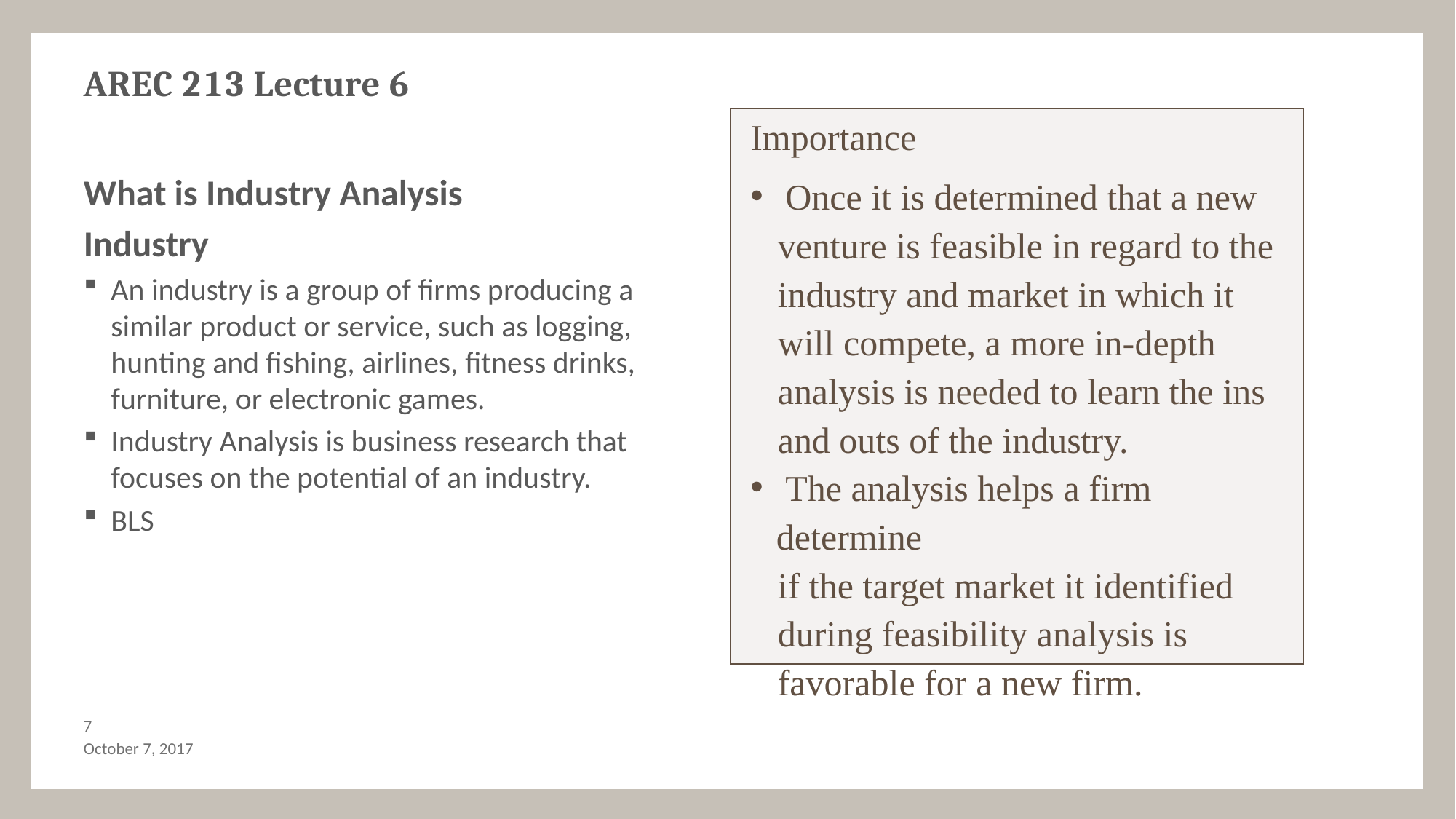

# AREC 213 Lecture 6

Importance
 Once it is determined that a new
   venture is feasible in regard to the
   industry and market in which it
   will compete, a more in-depth
   analysis is needed to learn the ins
   and outs of the industry.
 The analysis helps a firm determine
   if the target market it identified
   during feasibility analysis is
   favorable for a new firm.
What is Industry Analysis
Industry
An industry is a group of firms producing a similar product or service, such as logging, hunting and fishing, airlines, fitness drinks, furniture, or electronic games.
Industry Analysis is business research that focuses on the potential of an industry.
BLS

7
October 7, 2017